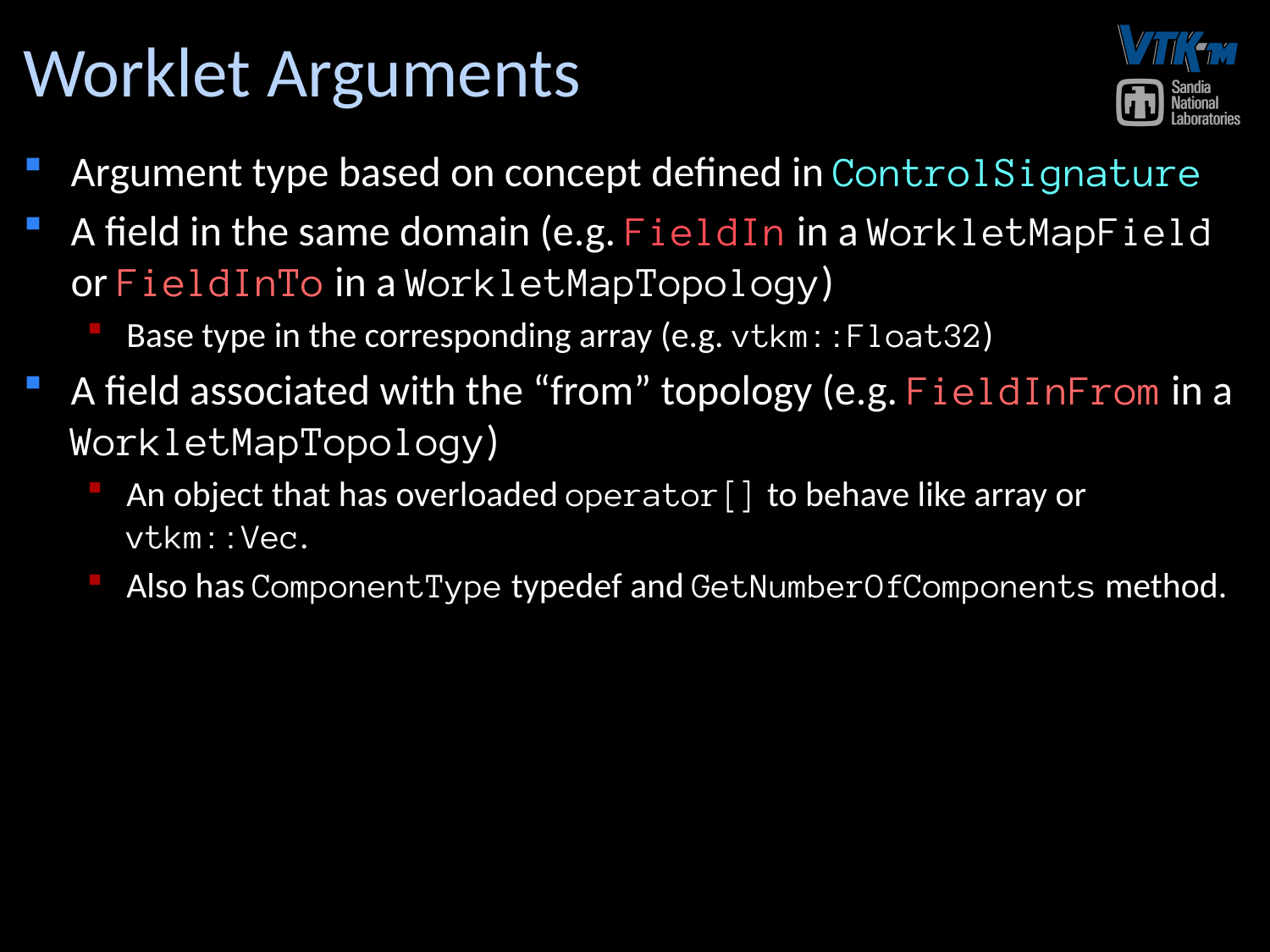

# Worklet Arguments
Argument type based on concept defined in ControlSignature
A field in the same domain (e.g. FieldIn in a WorkletMapField or FieldInTo in a WorkletMapTopology)
Base type in the corresponding array (e.g. vtkm::Float32)
A field associated with the “from” topology (e.g. FieldInFrom in a WorkletMapTopology)
An object that has overloaded operator[] to behave like array or vtkm::Vec.
Also has ComponentType typedef and GetNumberOfComponents method.